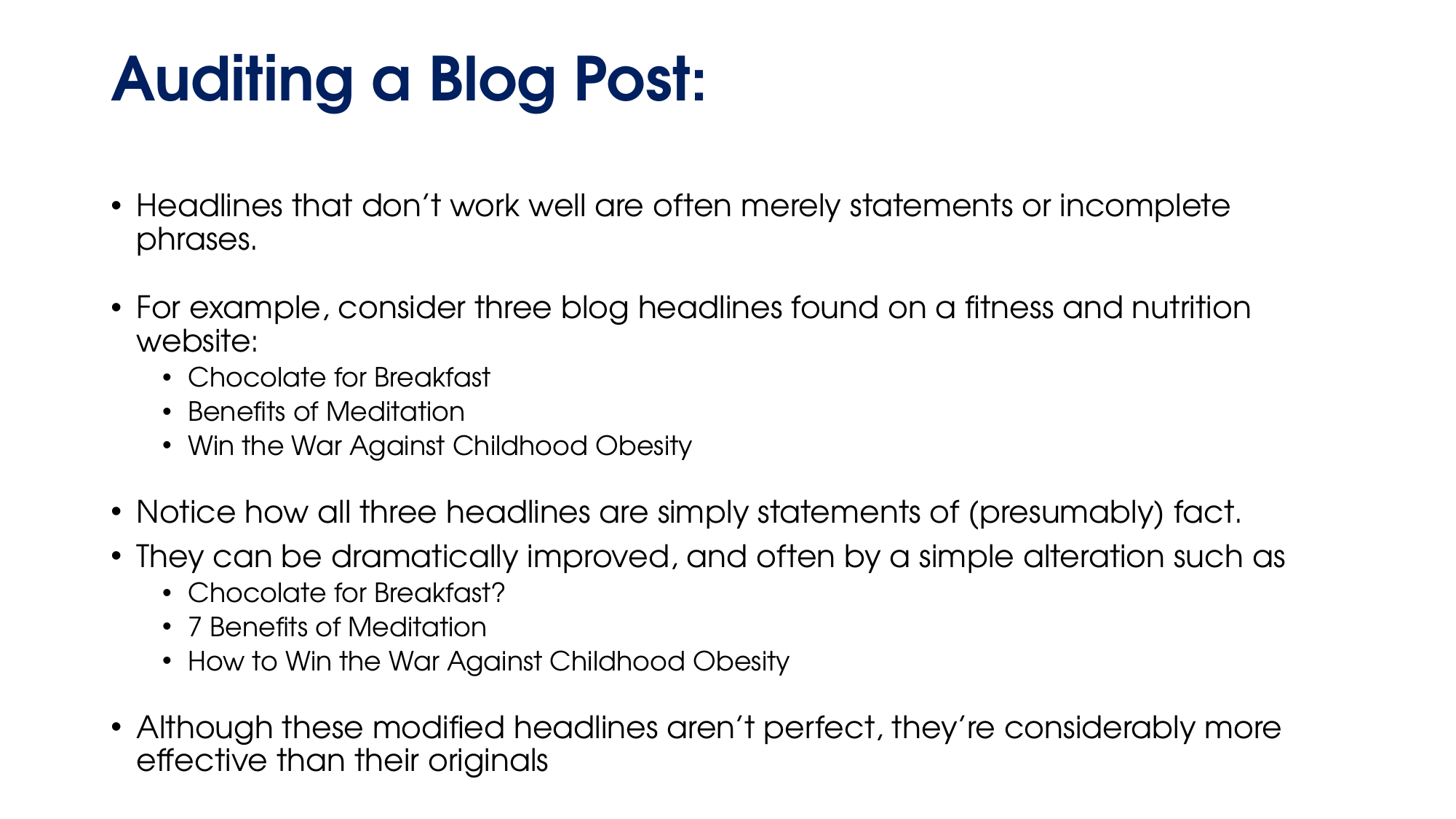

# Auditing a Blog Post:

Headlines that don’t work well are often merely statements or incomplete phrases.

For example, consider three blog headlines found on a fitness and nutrition website:
Chocolate for Breakfast
Benefits of Meditation
Win the War Against Childhood Obesity

Notice how all three headlines are simply statements of (presumably) fact.
They can be dramatically improved, and often by a simple alteration such as
Chocolate for Breakfast?
7 Benefits of Meditation
How to Win the War Against Childhood Obesity

Although these modified headlines aren’t perfect, they’re considerably more effective than their originals